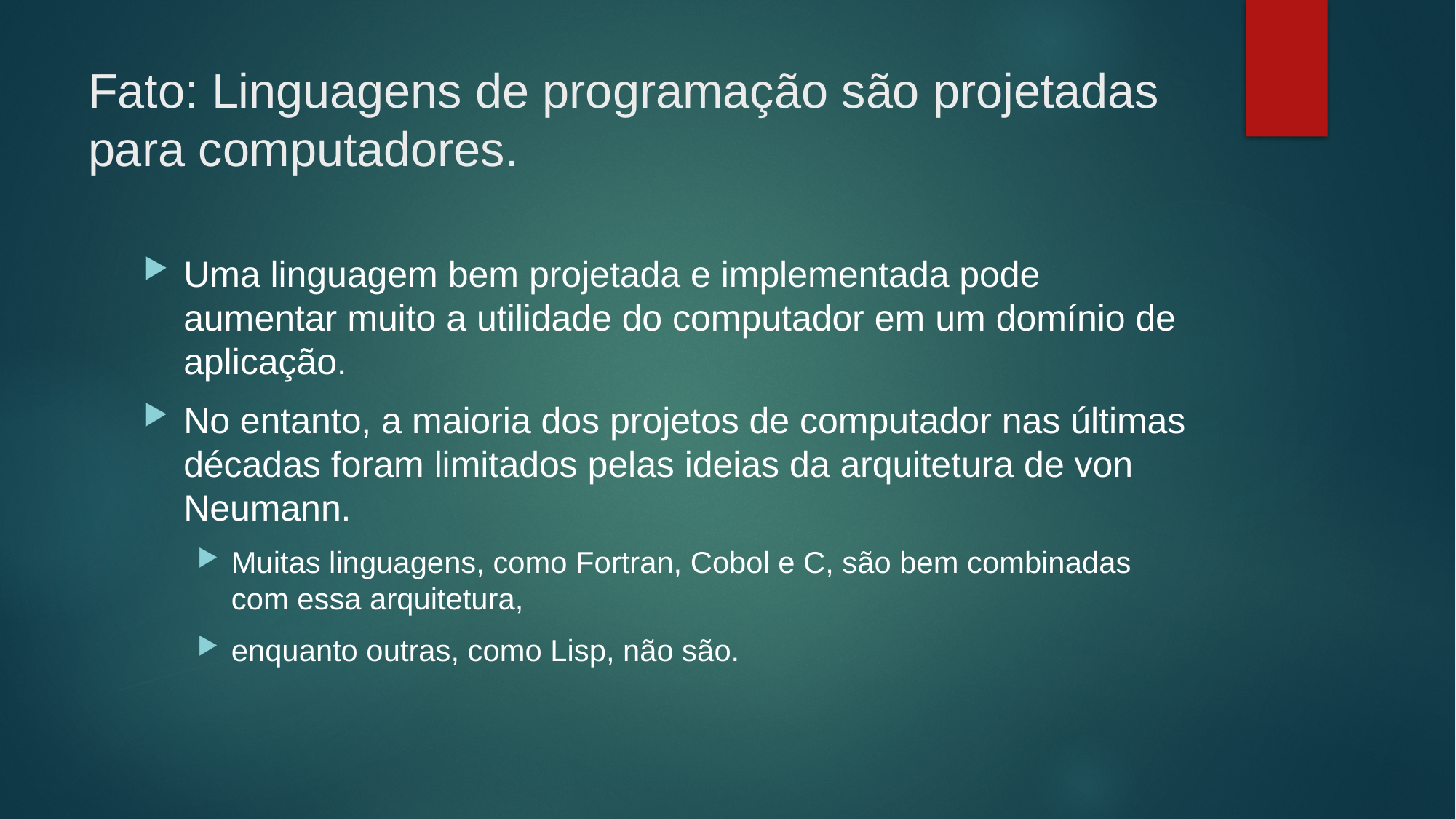

# Fato: Linguagens de programação são projetadas para computadores.
Uma linguagem bem projetada e implementada pode aumentar muito a utilidade do computador em um domínio de aplicação.
No entanto, a maioria dos projetos de computador nas últimas décadas foram limitados pelas ideias da arquitetura de von Neumann.
Muitas linguagens, como Fortran, Cobol e C, são bem combinadas com essa arquitetura,
enquanto outras, como Lisp, não são.